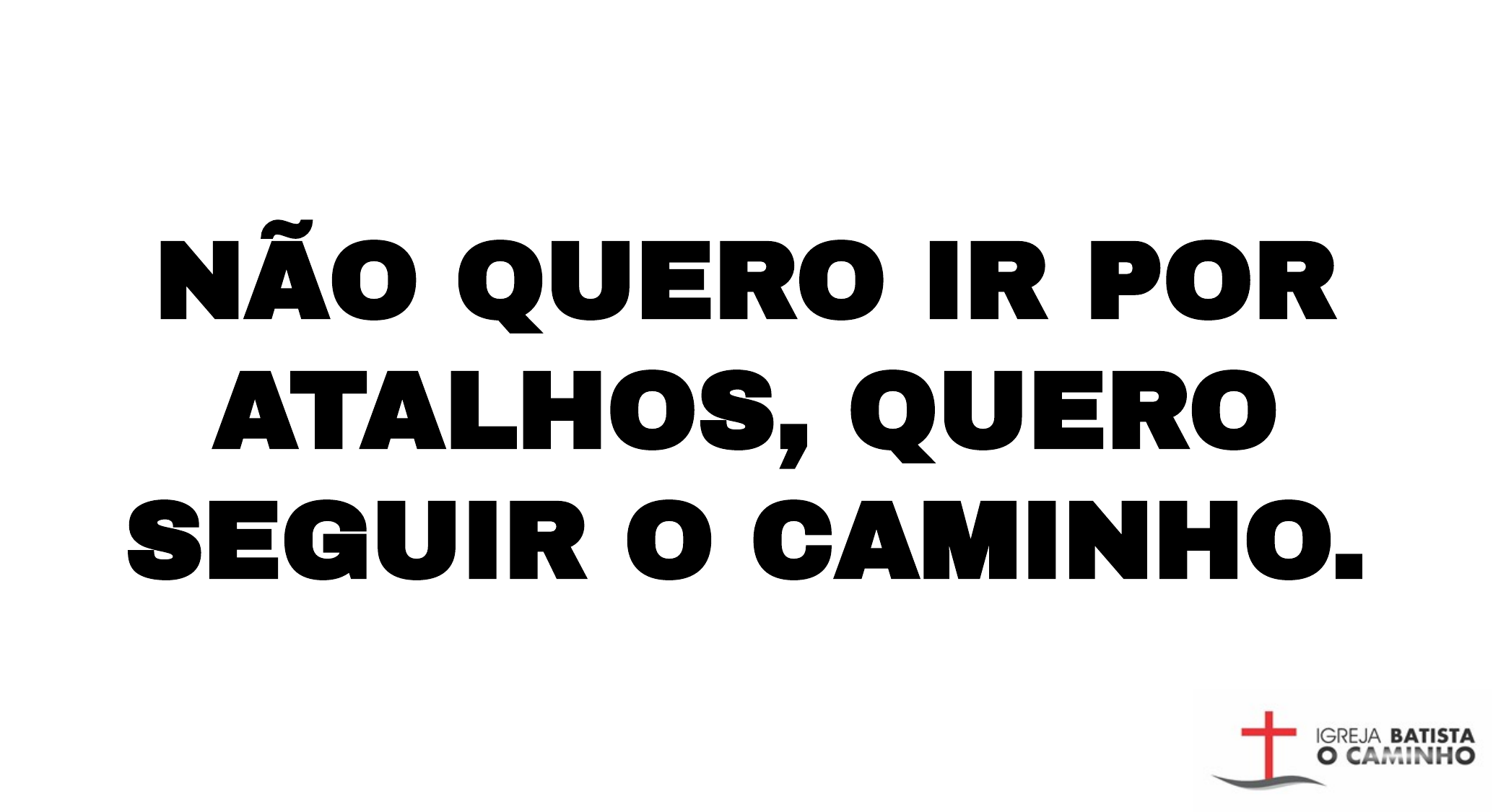

NÃO QUERO IR POR ATALHOS, QUERO SEGUIR O CAMINHO.